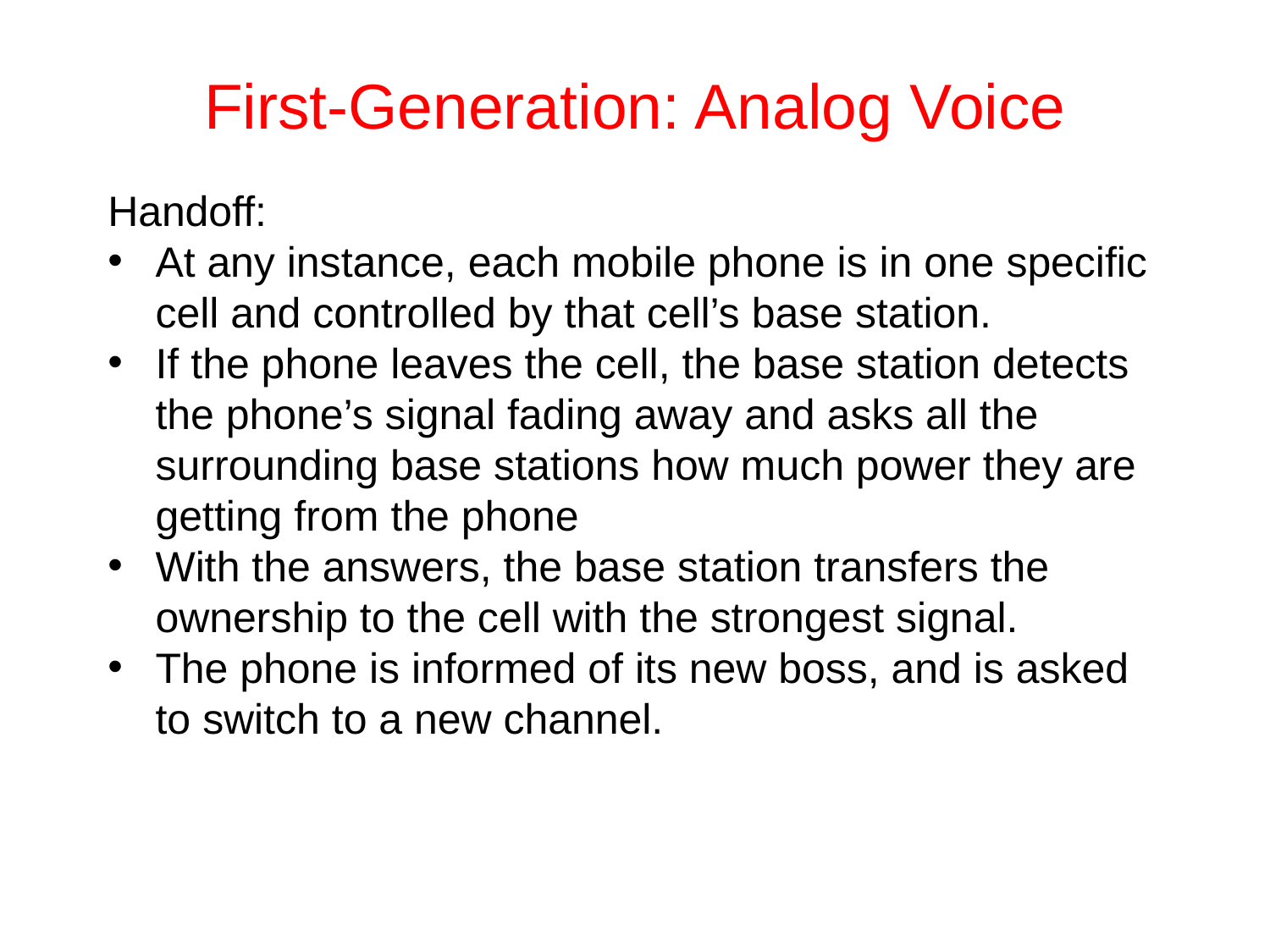

# First-Generation: Analog Voice
Handoff:
At any instance, each mobile phone is in one specific cell and controlled by that cell’s base station.
If the phone leaves the cell, the base station detects the phone’s signal fading away and asks all the surrounding base stations how much power they are getting from the phone
With the answers, the base station transfers the ownership to the cell with the strongest signal.
The phone is informed of its new boss, and is asked to switch to a new channel.